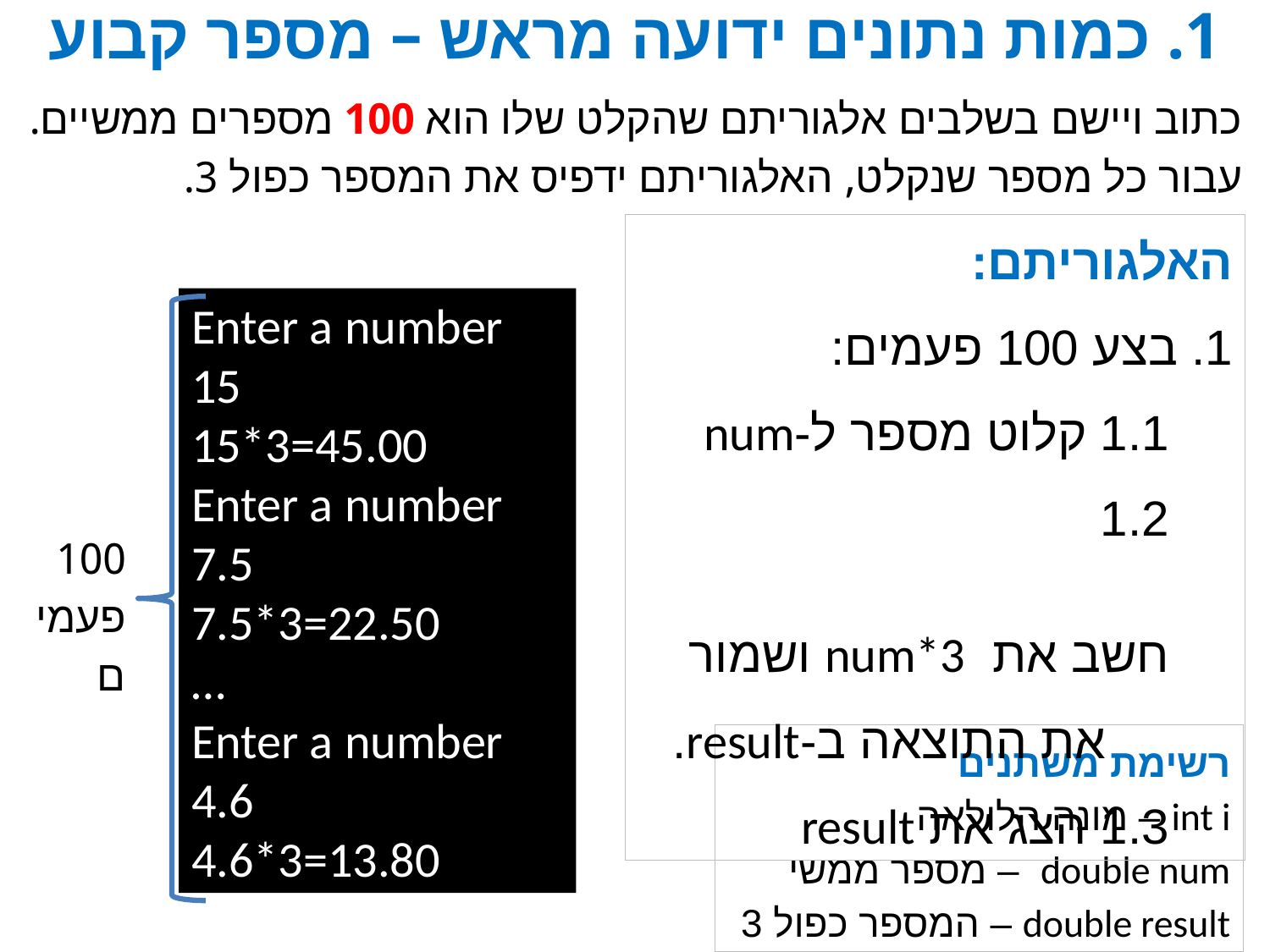

# 1. כמות נתונים ידועה מראש – מספר קבוע
כתוב ויישם בשלבים אלגוריתם שהקלט שלו הוא 100 מספרים ממשיים. עבור כל מספר שנקלט, האלגוריתם ידפיס את המספר כפול 3.
האלגוריתם:
1. בצע 100 פעמים:
1.1 קלוט מספר ל-num
1.2	חשב את  num*3 ושמור
את התוצאה ב-result.
1.3 הצג את result
Enter a number
15
15*3=45.00
Enter a number
7.5
7.5*3=22.50
…
Enter a number
4.6
4.6*3=13.80

100 פעמים
רשימת משתנים
int i – מונה הלולאה
double num  – מספר ממשי
double result – המספר כפול 3